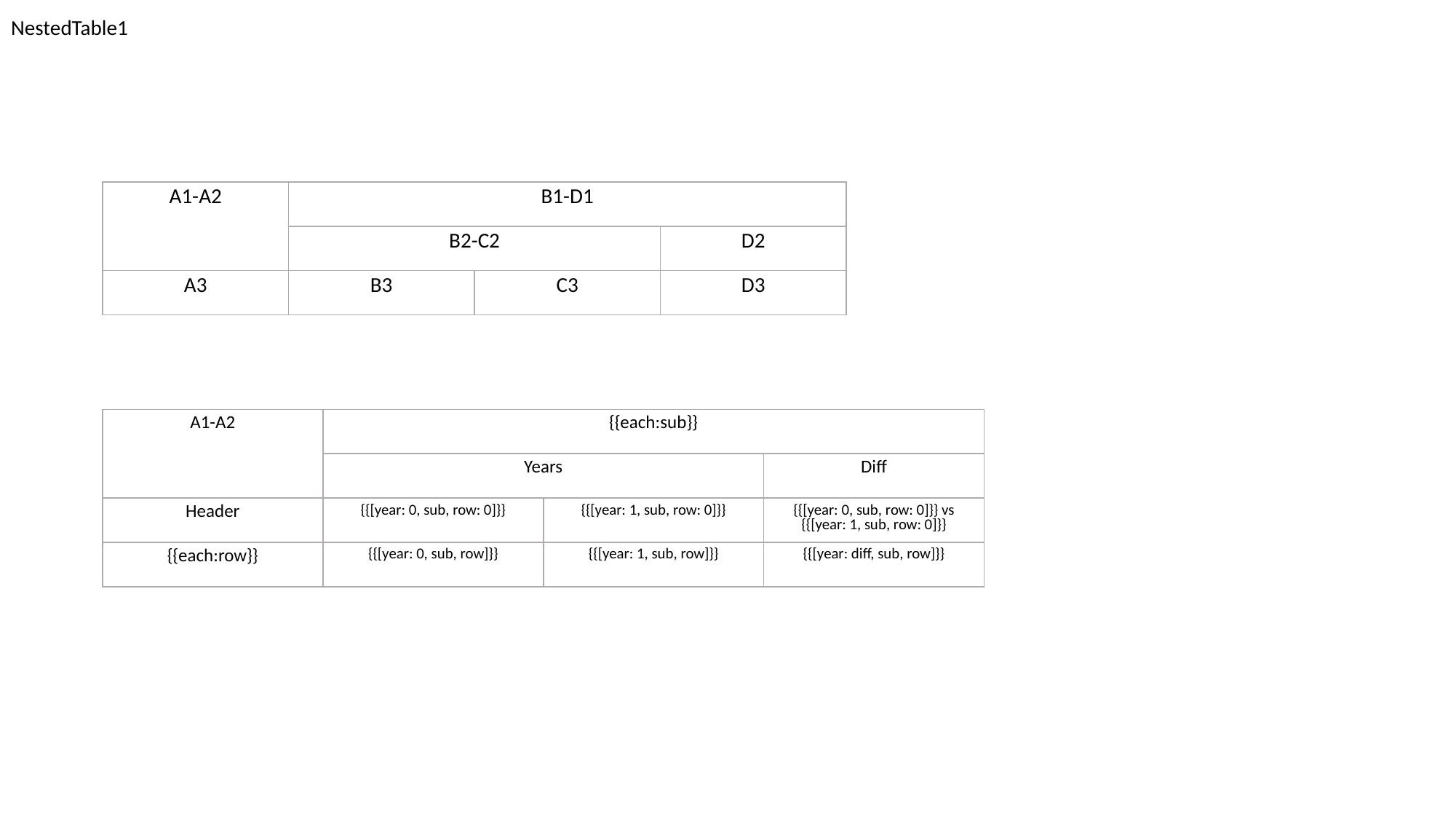

# NestedTable1
| A1-A2 | B1-D1 |  |  |
| --- | --- | --- | --- |
|  | B2-C2 |  | D2 |
| A3 | B3 | C3 | D3 |
| A1-A2 | {{each:sub}} |  |  |
| --- | --- | --- | --- |
|  | Years |  | Diff |
| Header | {{[year: 0, sub, row: 0]}} | {{[year: 1, sub, row: 0]}} | {{[year: 0, sub, row: 0]}} vs {{[year: 1, sub, row: 0]}} |
| {{each:row}} | {{[year: 0, sub, row]}} | {{[year: 1, sub, row]}} | {{[year: diff, sub, row]}} |